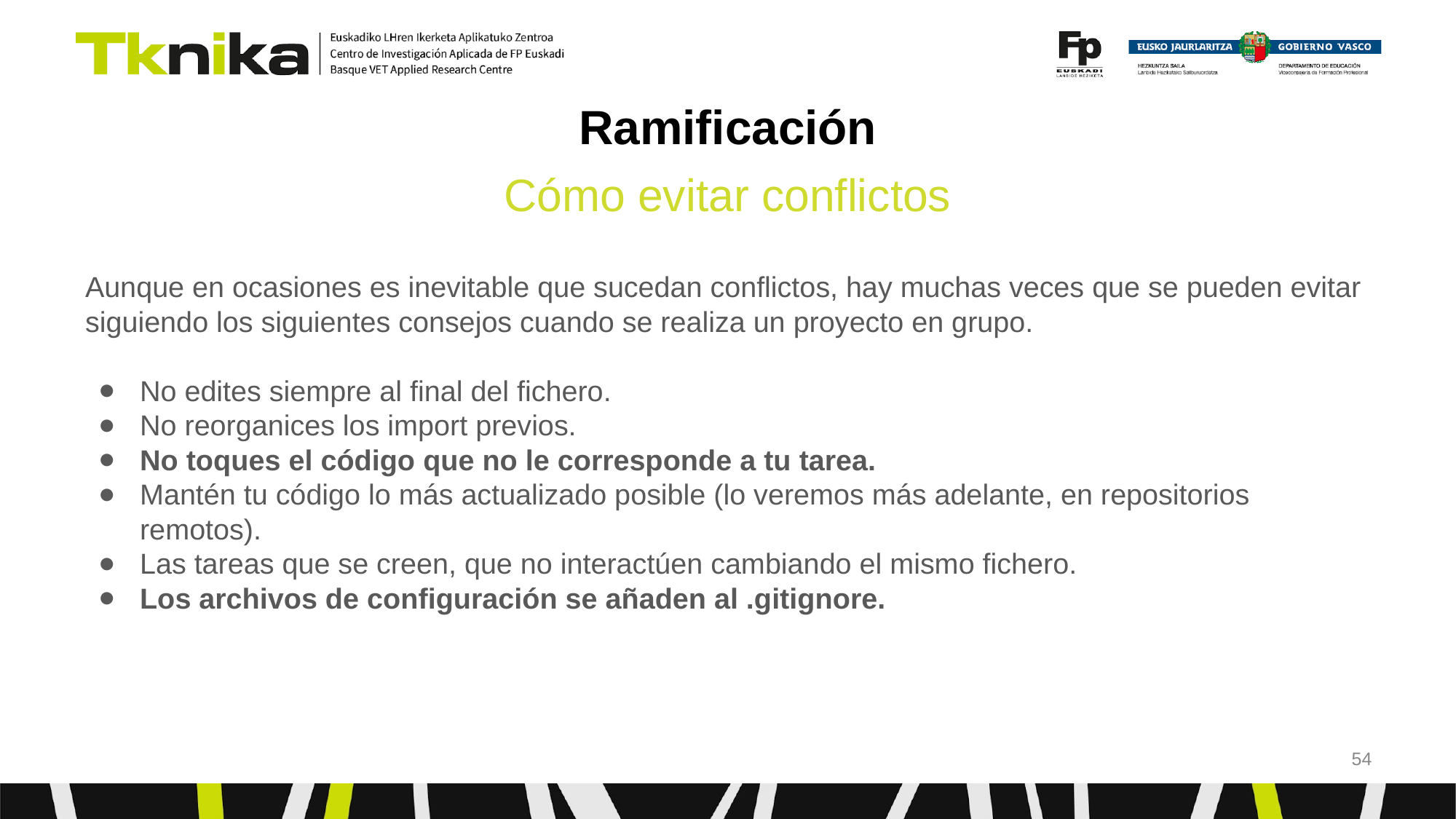

# Ramificación
Cómo evitar conflictos
Aunque en ocasiones es inevitable que sucedan conflictos, hay muchas veces que se pueden evitar siguiendo los siguientes consejos cuando se realiza un proyecto en grupo.

No edites siempre al final del fichero.
No reorganices los import previos.
No toques el código que no le corresponde a tu tarea.
Mantén tu código lo más actualizado posible (lo veremos más adelante, en repositorios remotos).
Las tareas que se creen, que no interactúen cambiando el mismo fichero.
Los archivos de configuración se añaden al .gitignore.
54